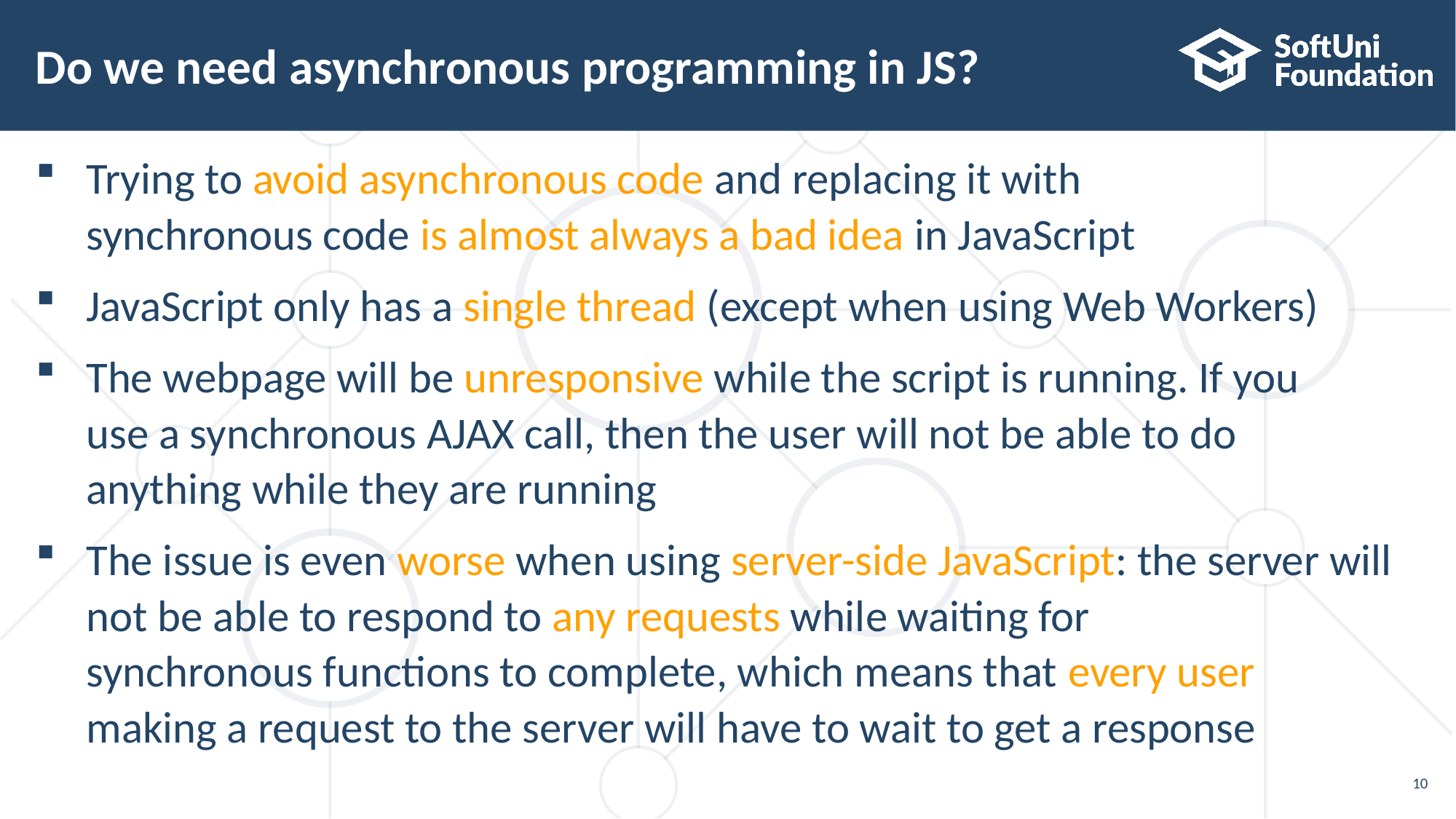

# Do we need asynchronous programming in JS?
Trying to avoid asynchronous code and replacing it with
synchronous code is almost always a bad idea in JavaScript
JavaScript only has a single thread (except when using Web Workers)
The webpage will be unresponsive while the script is running. If you
use a synchronous AJAX call, then the user will not be able to do
anything while they are running
The issue is even worse when using server-side JavaScript: the server will not be able to respond to any requests while waiting for
synchronous functions to complete, which means that every user
making a request to the server will have to wait to get a response

10